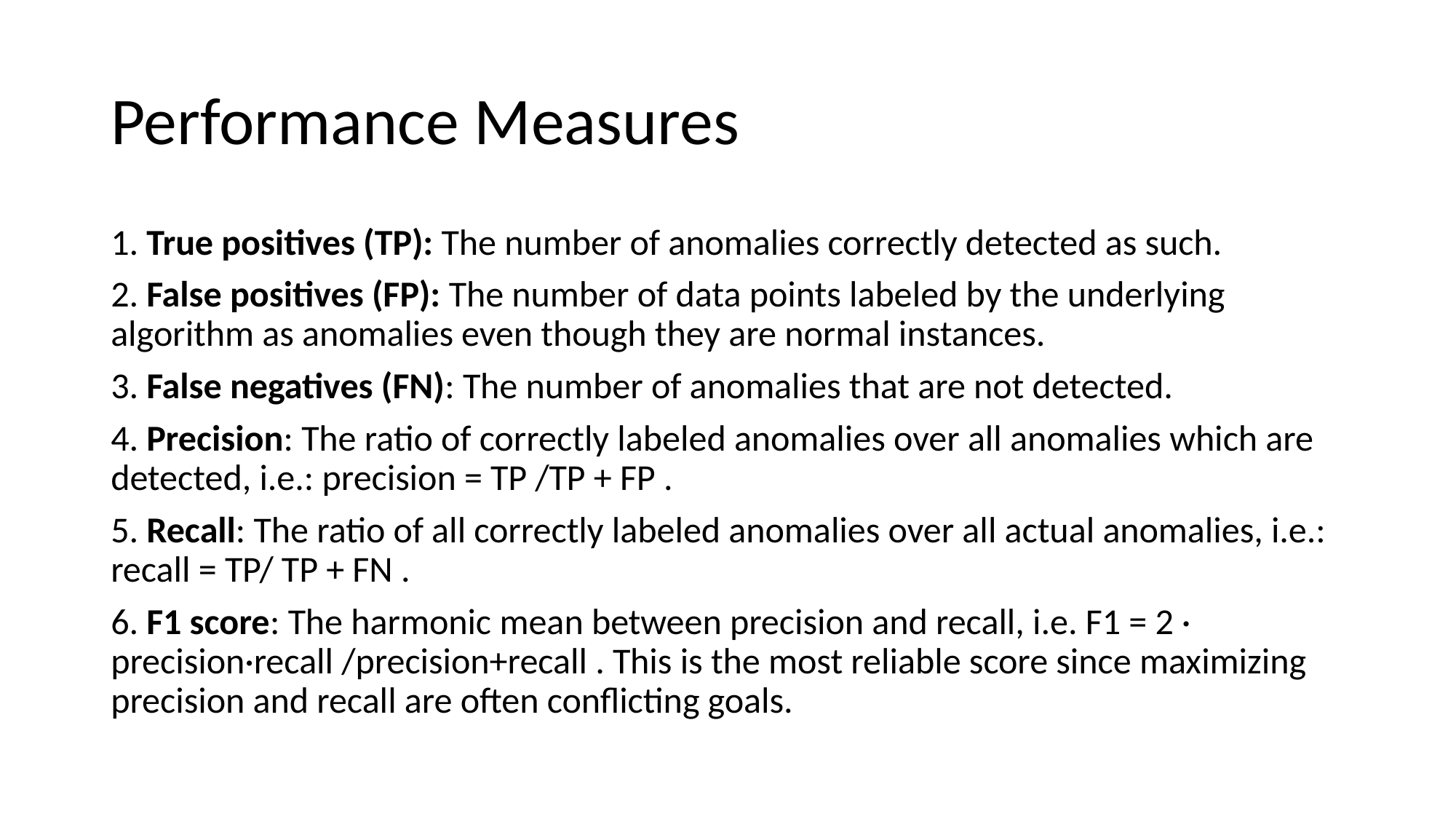

Performance Measures
1. True positives (TP): The number of anomalies correctly detected as such.
2. False positives (FP): The number of data points labeled by the underlying algorithm as anomalies even though they are normal instances.
3. False negatives (FN): The number of anomalies that are not detected.
4. Precision: The ratio of correctly labeled anomalies over all anomalies which are detected, i.e.: precision = TP /TP + FP .
5. Recall: The ratio of all correctly labeled anomalies over all actual anomalies, i.e.: recall = TP/ TP + FN .
6. F1 score: The harmonic mean between precision and recall, i.e. F1 = 2 · precision·recall /precision+recall . This is the most reliable score since maximizing precision and recall are often conflicting goals.